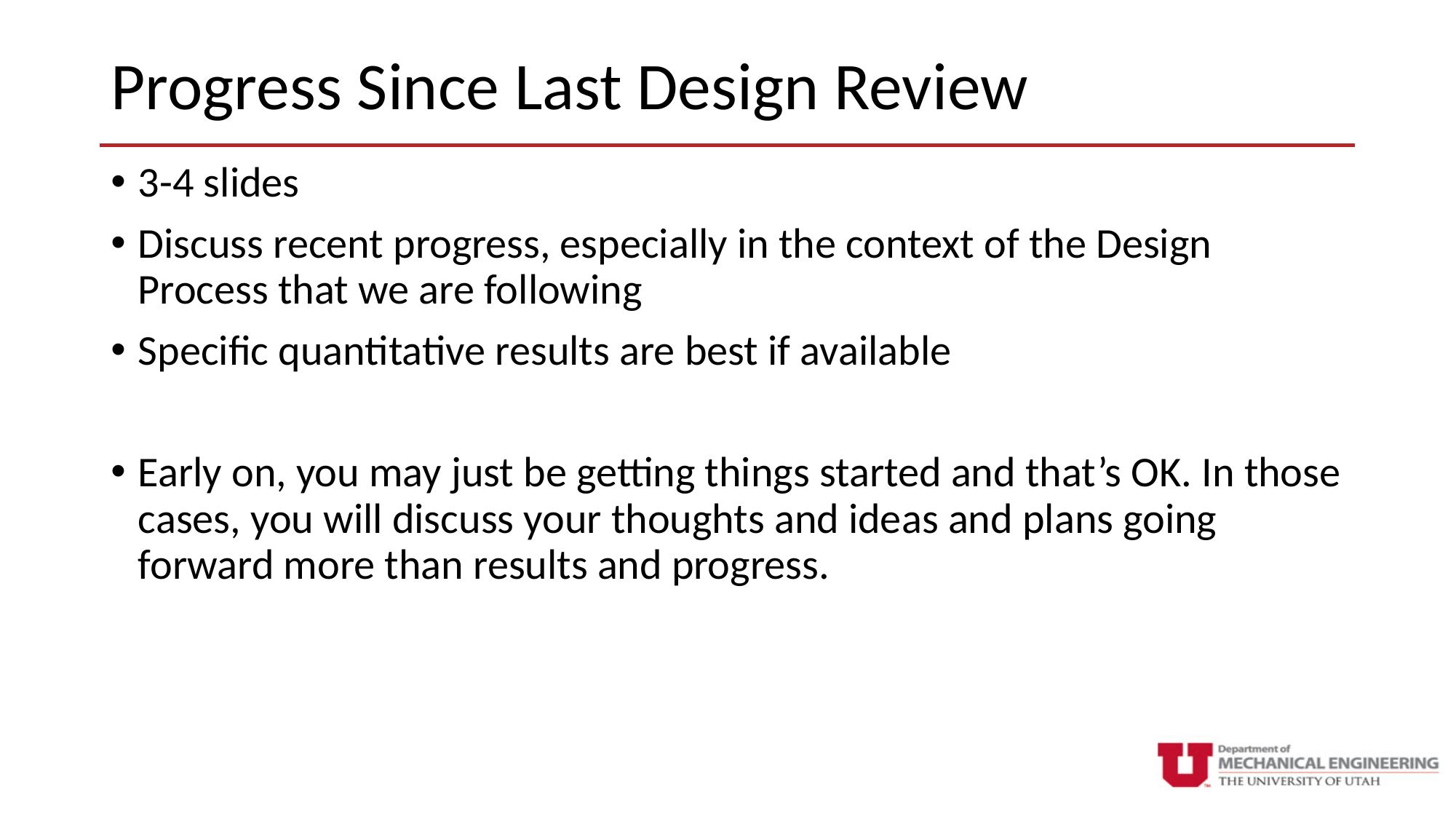

# Progress Since Last Design Review
3-4 slides
Discuss recent progress, especially in the context of the Design Process that we are following
Specific quantitative results are best if available

Early on, you may just be getting things started and that’s OK. In those cases, you will discuss your thoughts and ideas and plans going forward more than results and progress.